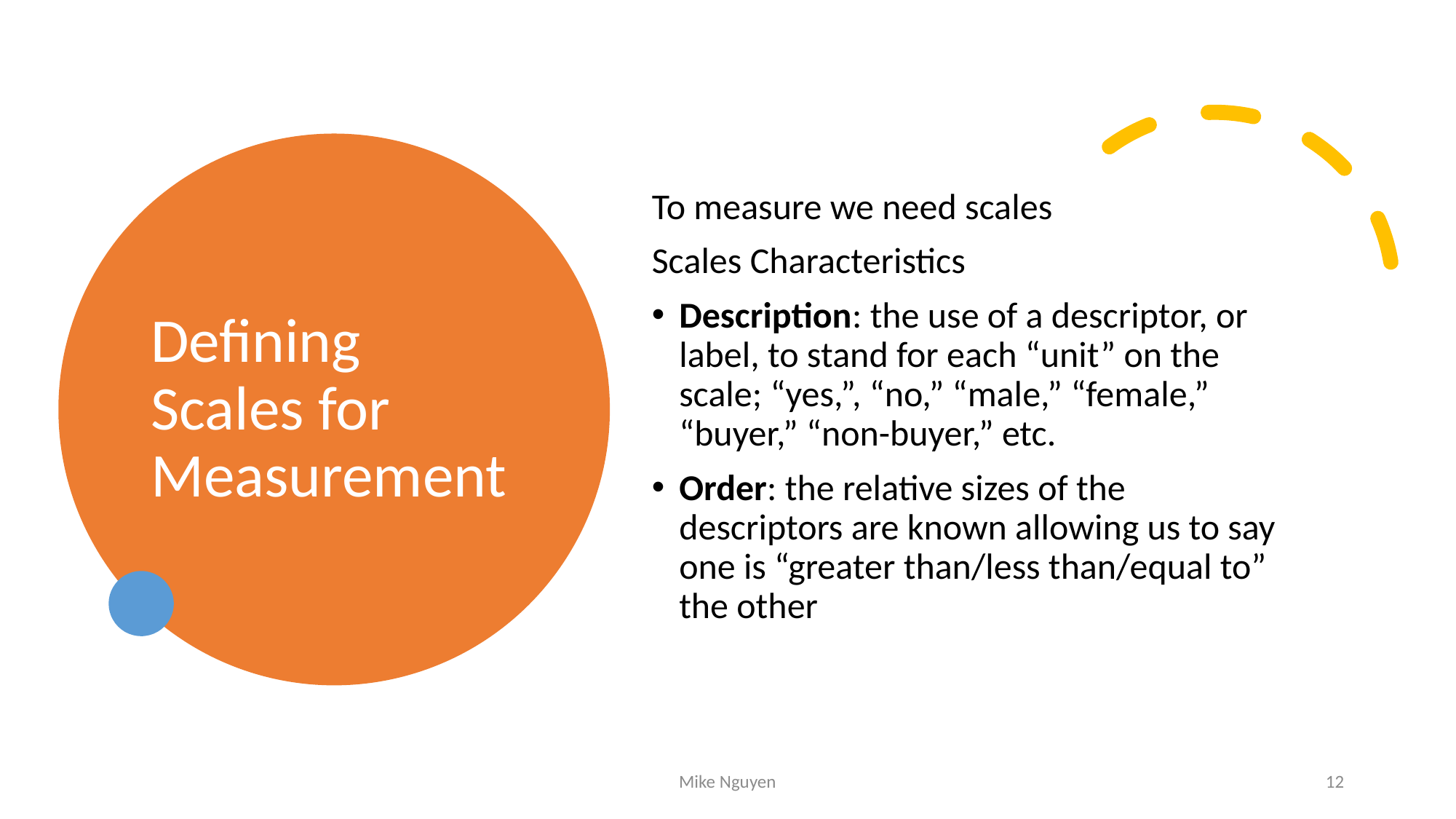

# Defining Scales for Measurement
To measure we need scales
Scales Characteristics
Description: the use of a descriptor, or label, to stand for each “unit” on the scale; “yes,”, “no,” “male,” “female,” “buyer,” “non-buyer,” etc.
Order: the relative sizes of the descriptors are known allowing us to say one is “greater than/less than/equal to” the other

Mike Nguyen
12